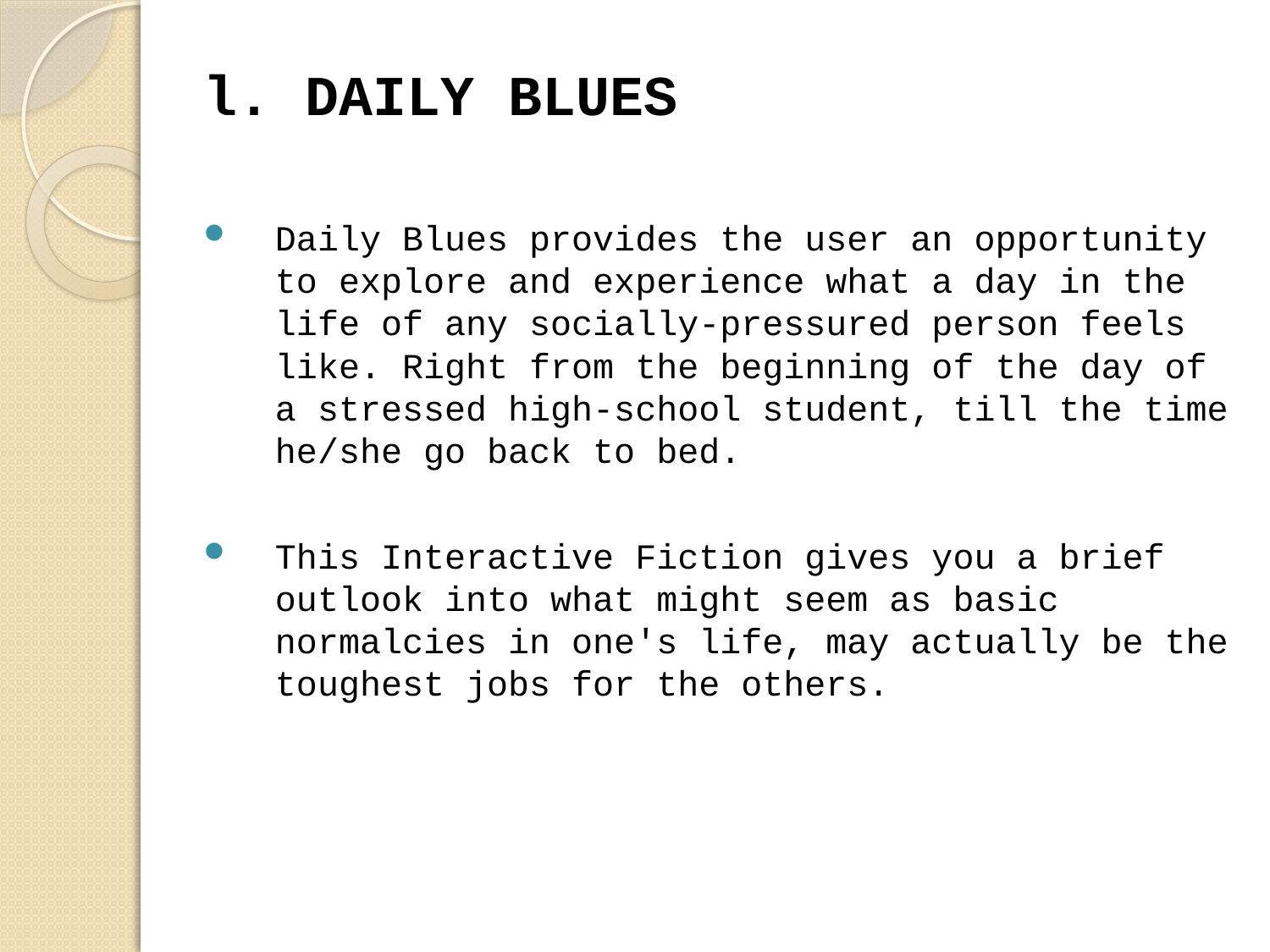

l. DAILY BLUES

Daily Blues provides the user an opportunity to explore and experience what a day in the life of any socially-pressured person feels like. Right from the beginning of the day of a stressed high-school student, till the time he/she go back to bed.

This Interactive Fiction gives you a brief outlook into what might seem as basic normalcies in one's life, may actually be the toughest jobs for the others.